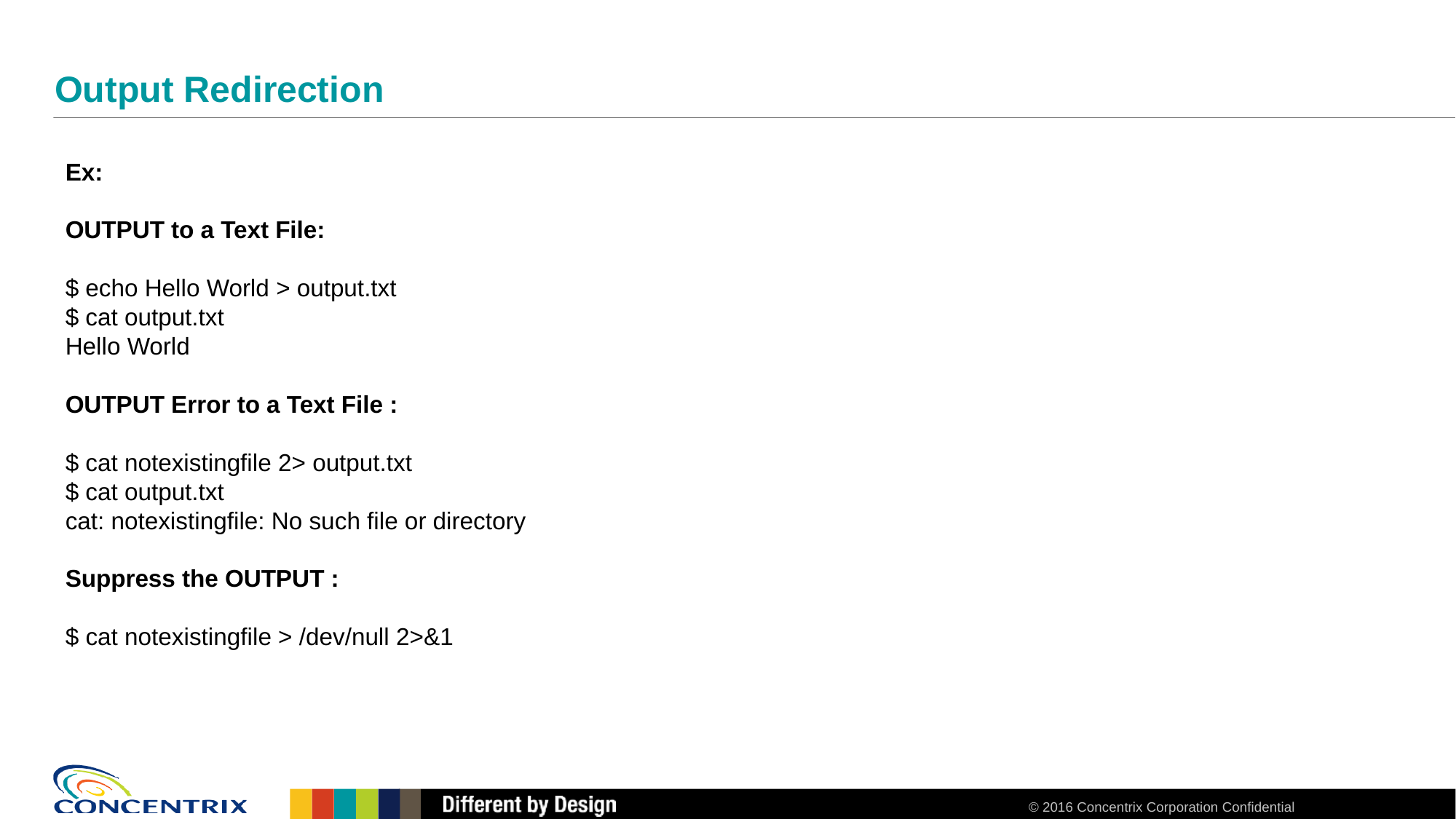

# Output Redirection
Ex:

OUTPUT to a Text File:

$ echo Hello World > output.txt
$ cat output.txt
Hello World

OUTPUT Error to a Text File :

$ cat notexistingfile 2> output.txt
$ cat output.txt
cat: notexistingfile: No such file or directory

Suppress the OUTPUT :

$ cat notexistingfile > /dev/null 2>&1